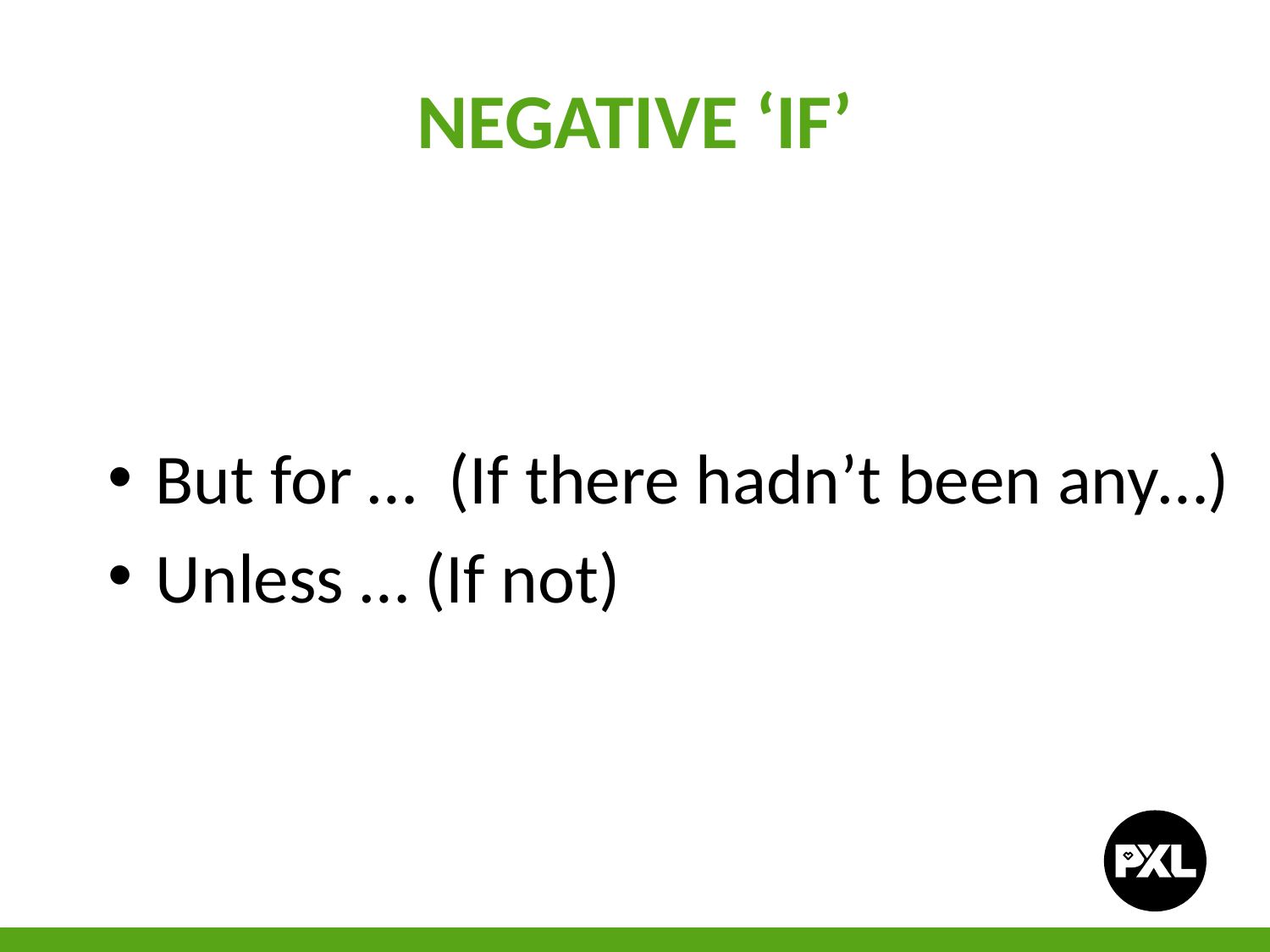

# NEGATIVE ‘IF’

But for …  (If there hadn’t been any…)
Unless … (If not)